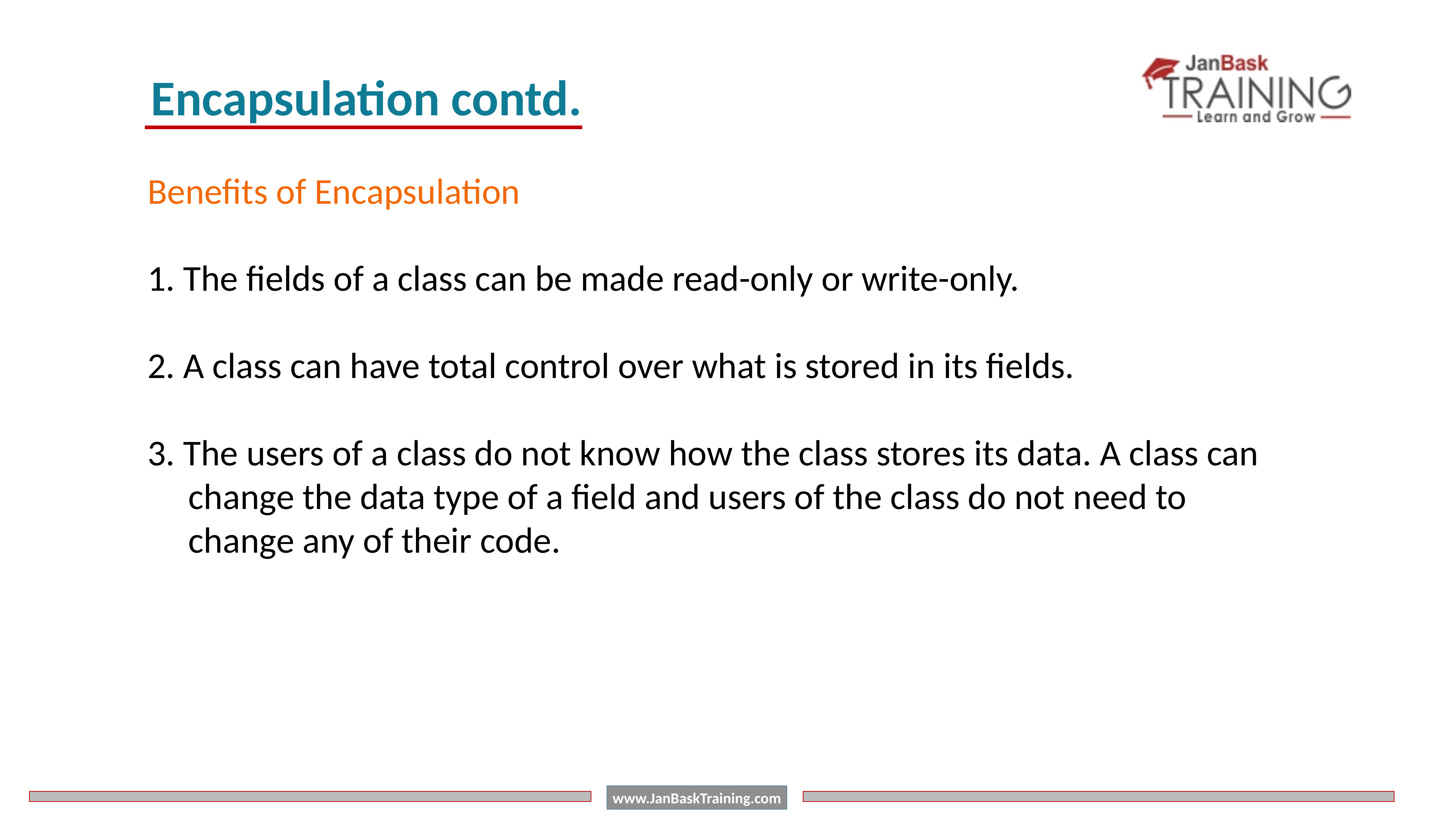

Encapsulation contd.

Benefits of Encapsulation

1. The fields of a class can be made read-only or write-only.

2. A class can have total control over what is stored in its fields.

3. The users of a class do not know how the class stores its data. A class can
     change the data type of a field and users of the class do not need to
     change any of their code.